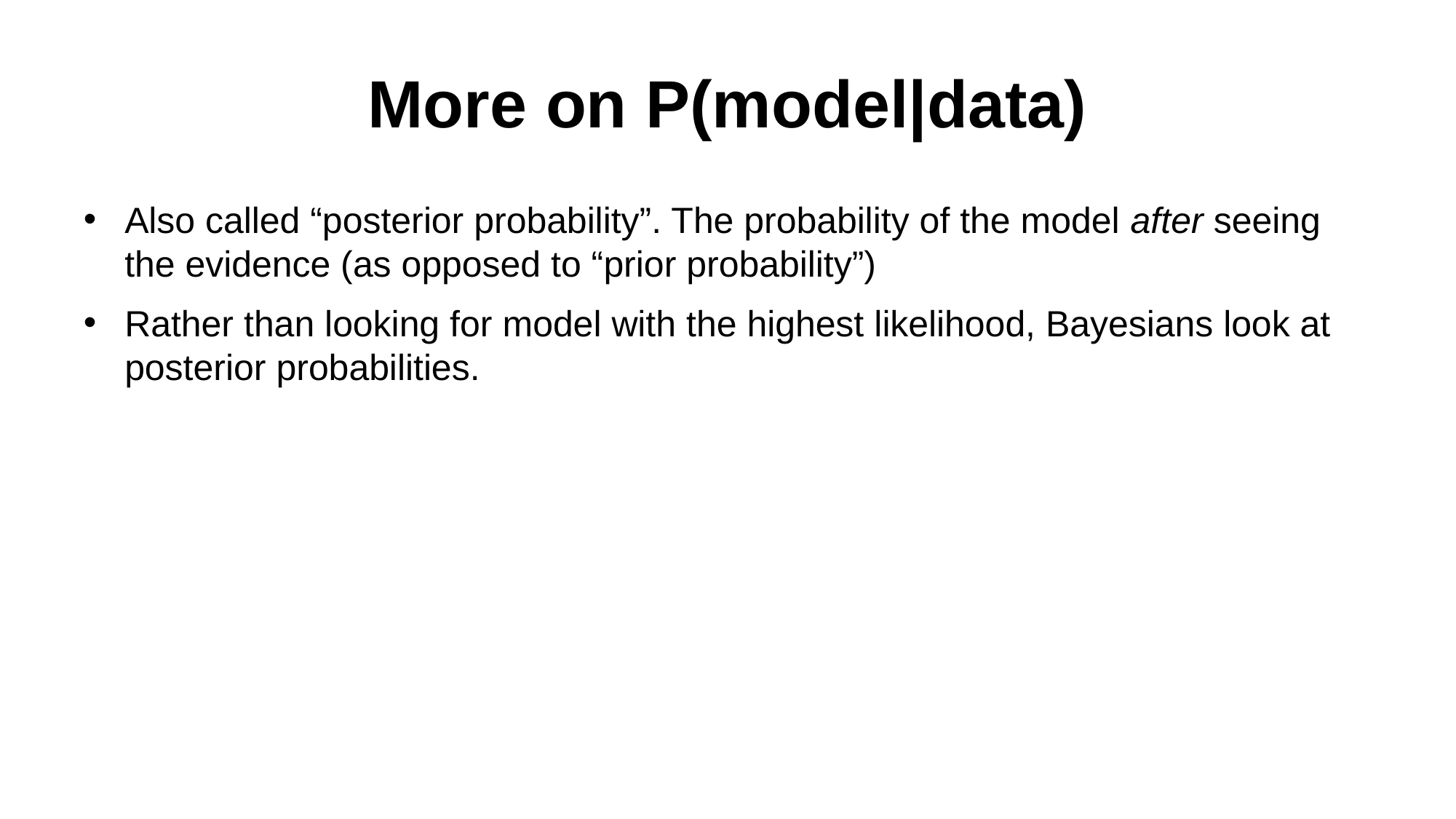

# More on P(model|data)
Also called “posterior probability”. The probability of the model after seeing the evidence (as opposed to “prior probability”)
Rather than looking for model with the highest likelihood, Bayesians look at posterior probabilities.